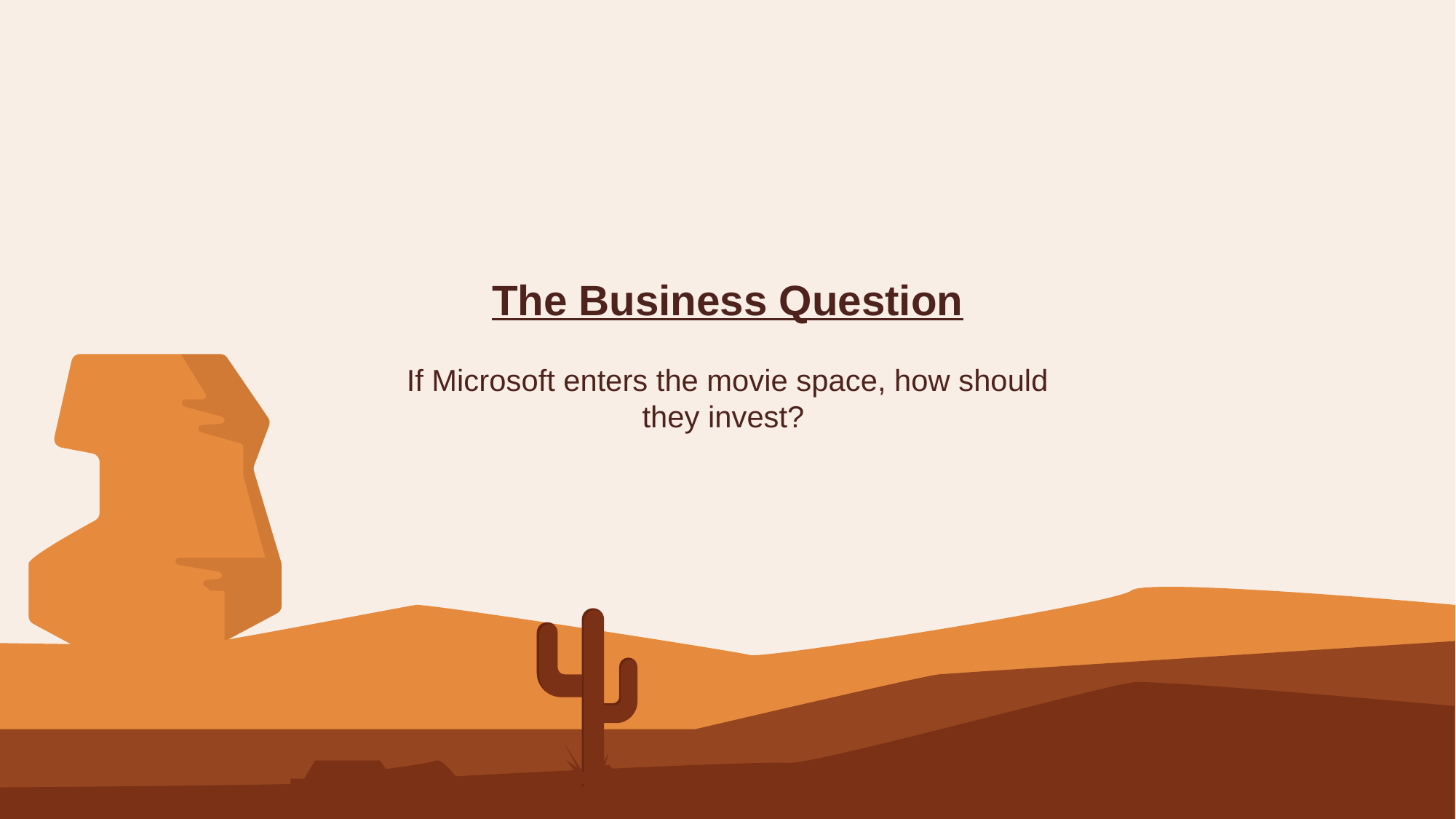

The Business Question
If Microsoft enters the movie space, how should they invest?